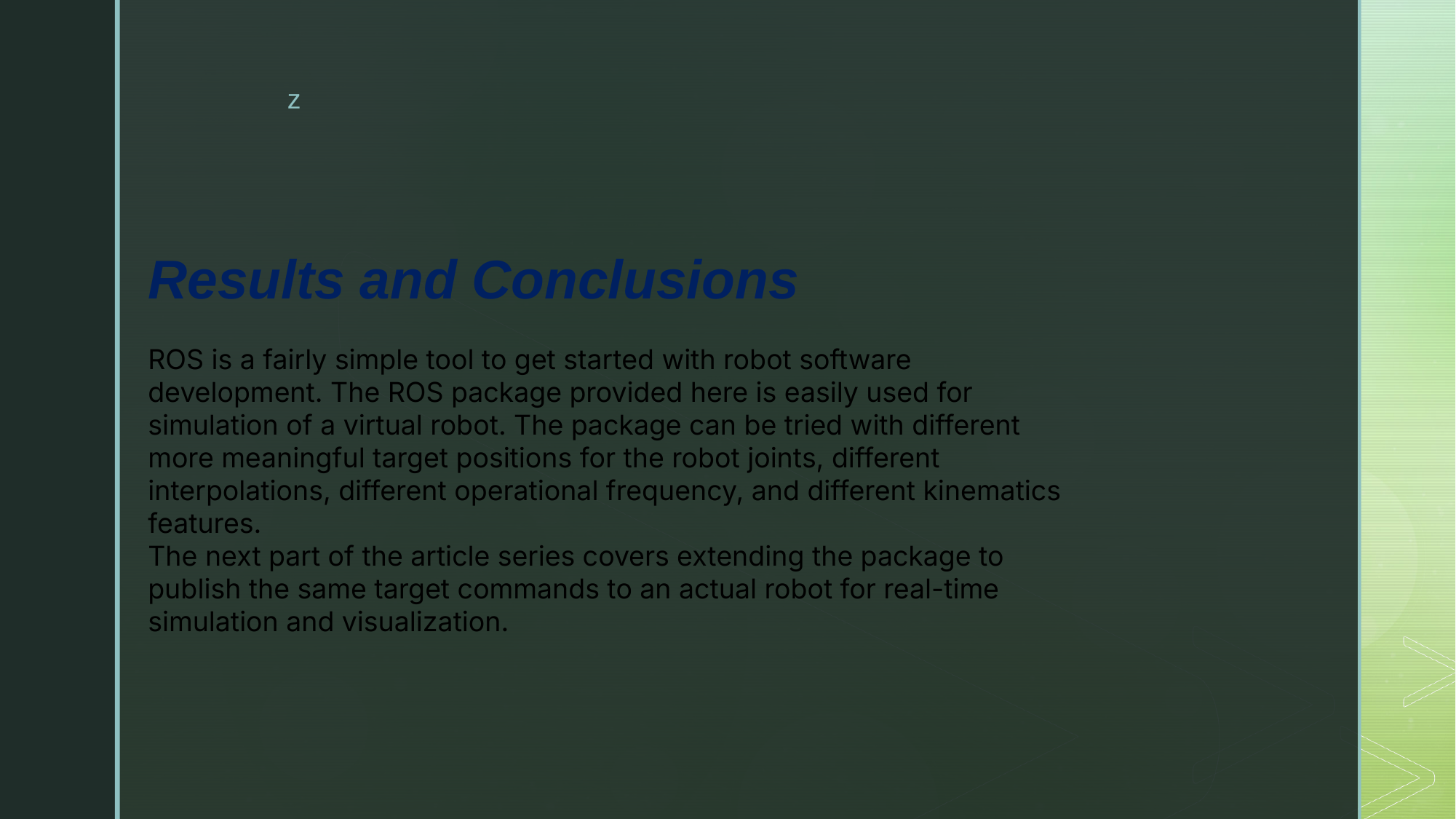

Results and Conclusions

ROS is a fairly simple tool to get started with robot software development. The ROS package provided here is easily used for simulation of a virtual robot. The package can be tried with different more meaningful target positions for the robot joints, different interpolations, different operational frequency, and different kinematics features.
The next part of the article series covers extending the package to publish the same target commands to an actual robot for real-time simulation and visualization.